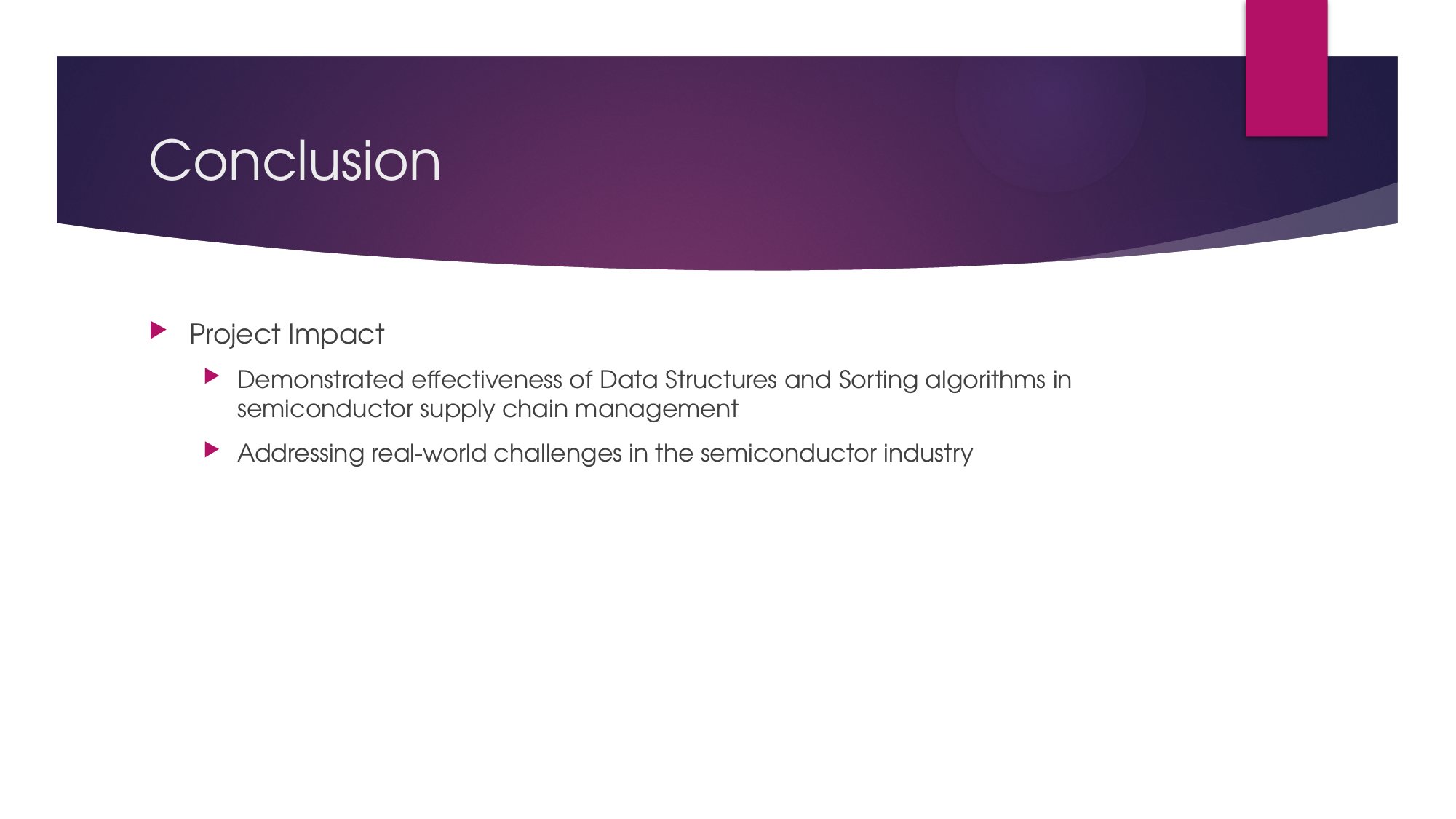

# Conclusion
Project Impact
Demonstrated effectiveness of Data Structures and Sorting algorithms in semiconductor supply chain management
Addressing real-world challenges in the semiconductor industry